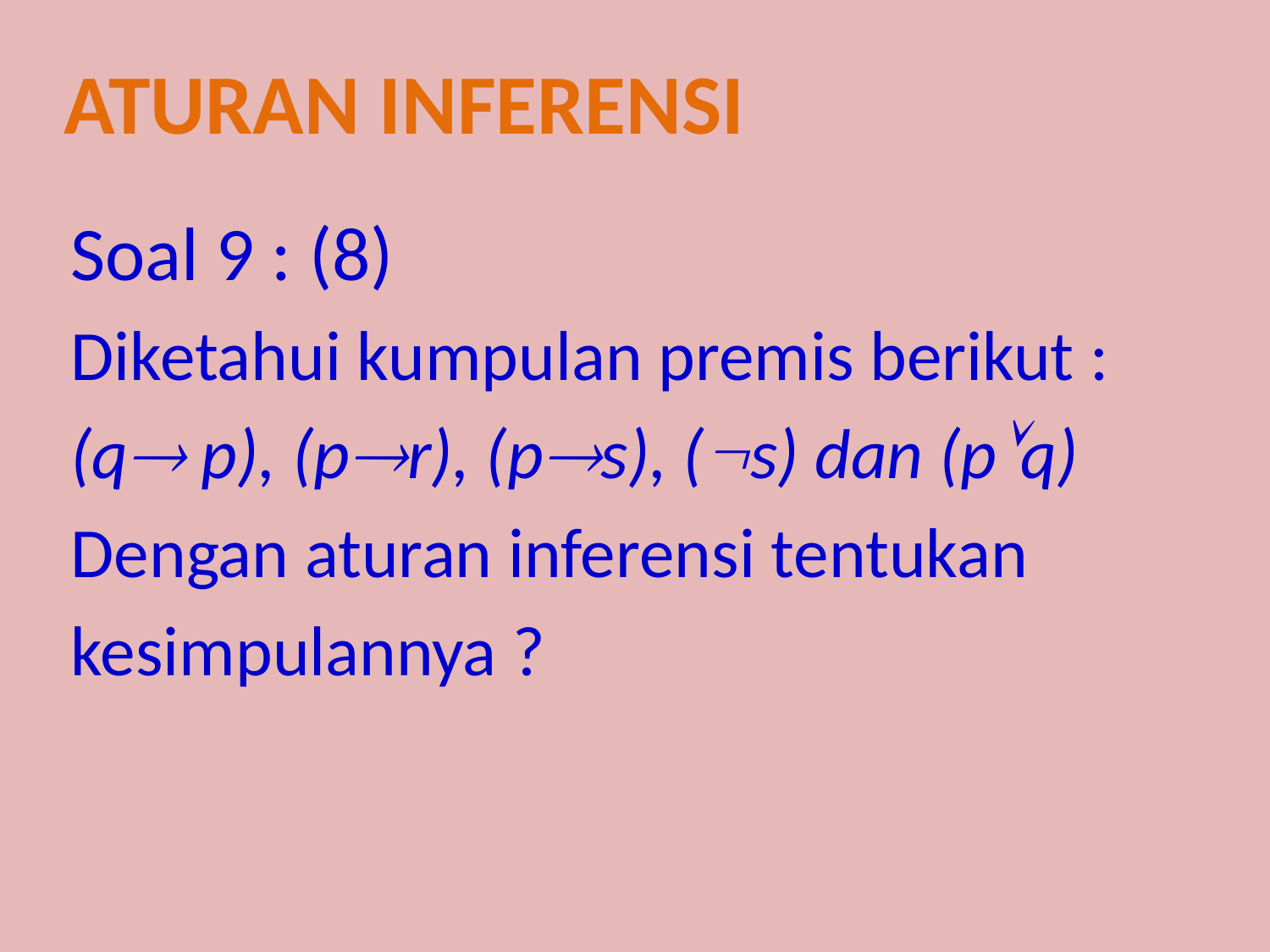

Aturan inferensi
Soal 9 : (8)
Diketahui kumpulan premis berikut :
(q→ p), (p→r), (p→s), (¬s) dan (p∨q)
Dengan aturan inferensi tentukan
kesimpulannya ?